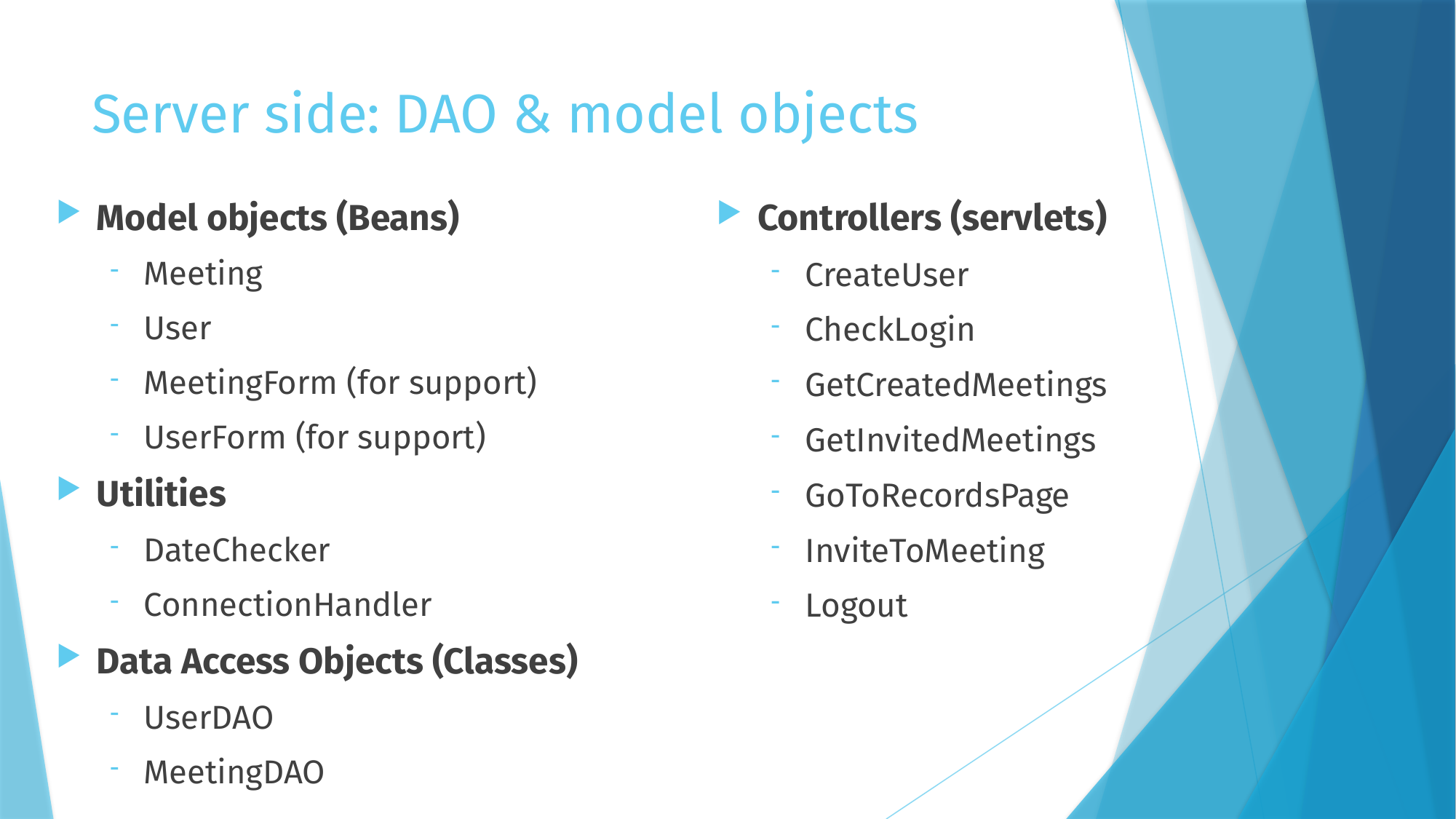

# Server side: DAO & model objects
Model objects (Beans)
Meeting
User
MeetingForm (for support)
UserForm (for support)
Utilities
DateChecker
ConnectionHandler
Data Access Objects (Classes)
UserDAO
MeetingDAO
Controllers (servlets)
CreateUser
CheckLogin
GetCreatedMeetings
GetInvitedMeetings
GoToRecordsPage
InviteToMeeting
Logout